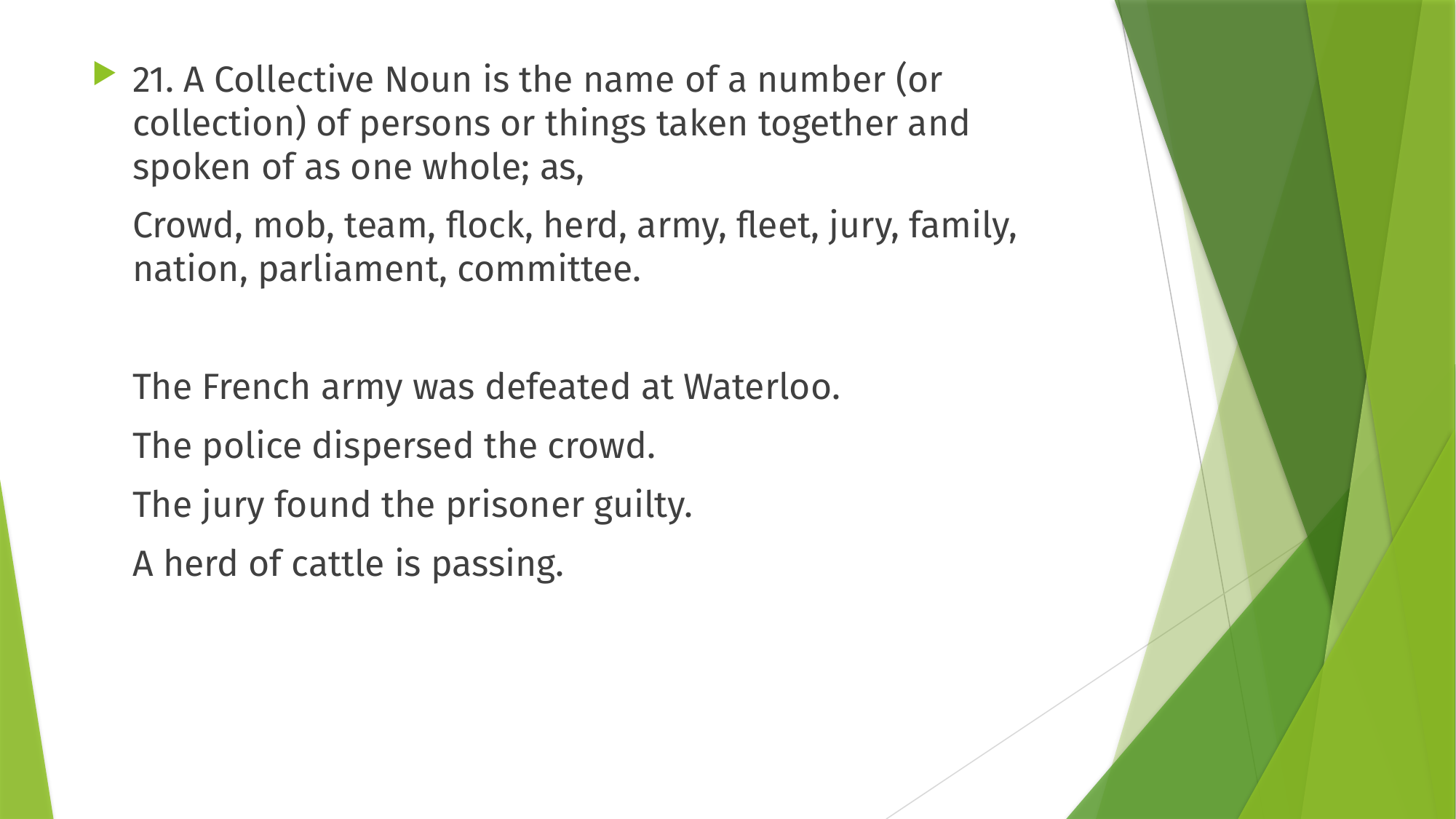

21. A Collective Noun is the name of a number (or collection) of persons or things taken together and spoken of as one whole; as,
	Crowd, mob, team, flock, herd, army, fleet, jury, family, nation, parliament, committee.

	The French army was defeated at Waterloo.
	The police dispersed the crowd.
	The jury found the prisoner guilty.
	A herd of cattle is passing.